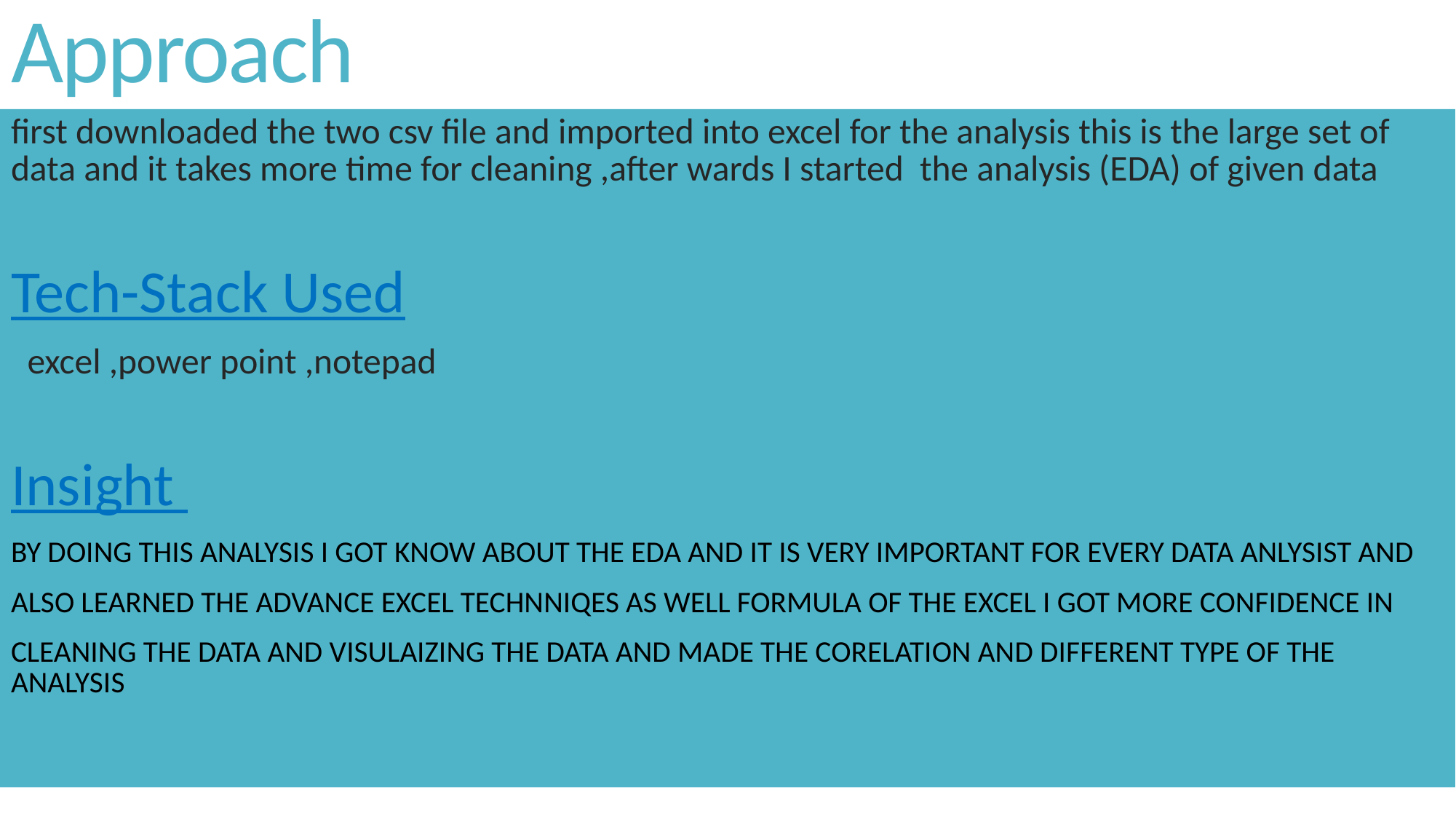

# Approach
first downloaded the two csv file and imported into excel for the analysis this is the large set of data and it takes more time for cleaning ,after wards I started  the analysis (EDA) of given data

Tech-Stack Used
  excel ,power point ,notepad

Insight
BY DOING THIS ANALYSIS I GOT KNOW ABOUT THE EDA AND IT IS VERY IMPORTANT FOR EVERY DATA ANLYSIST AND
ALSO LEARNED THE ADVANCE EXCEL TECHNNIQES AS WELL FORMULA OF THE EXCEL I GOT MORE CONFIDENCE IN
CLEANING THE DATA AND VISULAIZING THE DATA AND MADE THE CORELATION AND DIFFERENT TYPE OF THE ANALYSIS